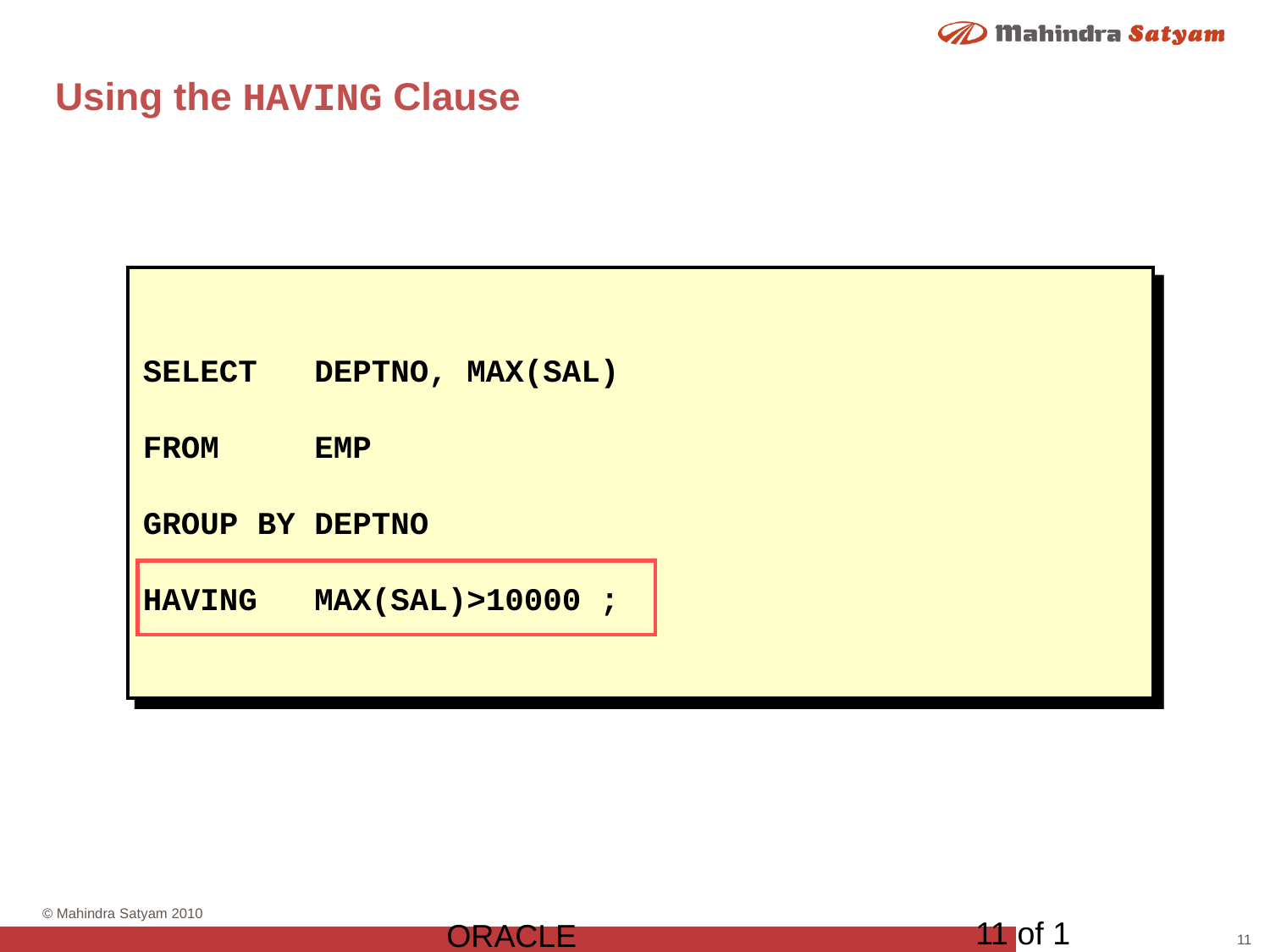

# Using the HAVING Clause

SELECT   DEPTNO, MAX(SAL)

FROM     EMP

GROUP BY DEPTNO

HAVING   MAX(SAL)>10000 ;

11 of 1
ORACLE